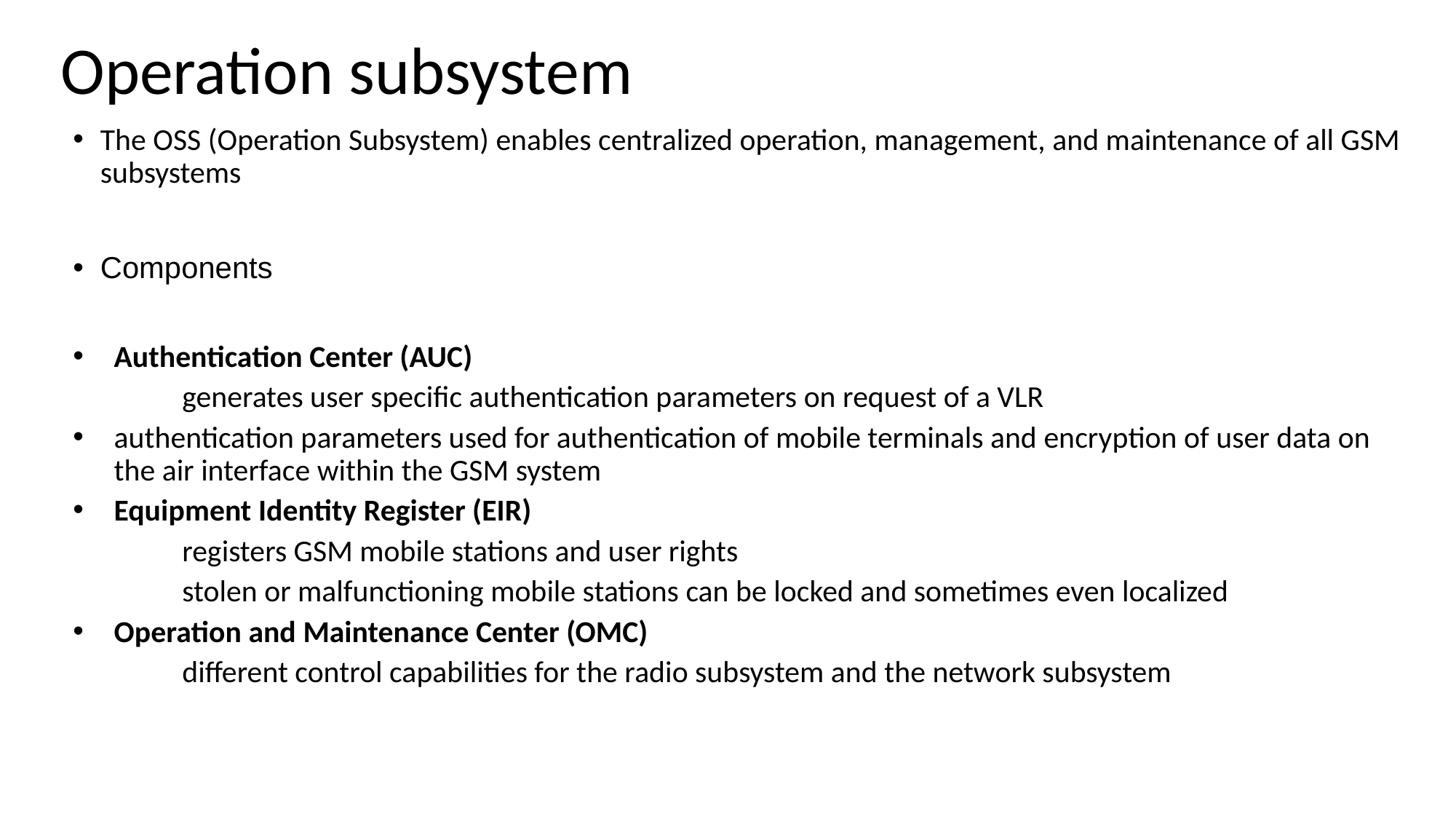

# Operation subsystem
The OSS (Operation Subsystem) enables centralized operation, management, and maintenance of all GSM subsystems

Components

Authentication Center (AUC)
	generates user specific authentication parameters on request of a VLR
authentication parameters used for authentication of mobile terminals and encryption of user data on the air interface within the GSM system
Equipment Identity Register (EIR)
	registers GSM mobile stations and user rights
	stolen or malfunctioning mobile stations can be locked and sometimes even localized
Operation and Maintenance Center (OMC)
	different control capabilities for the radio subsystem and the network subsystem